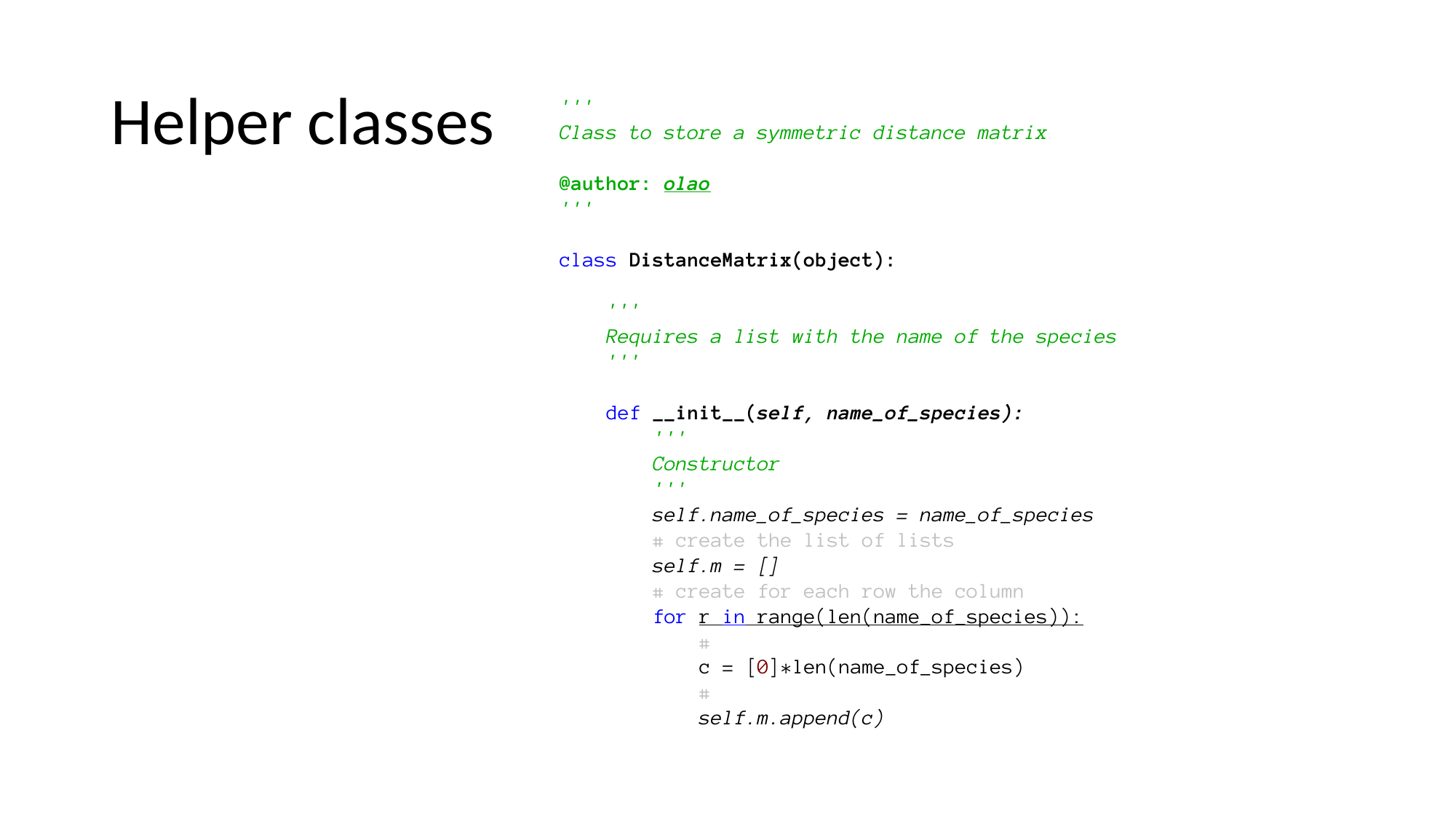

# Helper classes
'''
Class to store a symmetric distance matrix

@author: olao
'''

class DistanceMatrix(object):

    '''
    Requires a list with the name of the species
    '''

    def __init__(self, name_of_species):
        '''
        Constructor
        '''
        self.name_of_species = name_of_species
        # create the list of lists
        self.m = []
        # create for each row the column
        for r in range(len(name_of_species)):
            #
            c = [0]*len(name_of_species)
            #
            self.m.append(c)